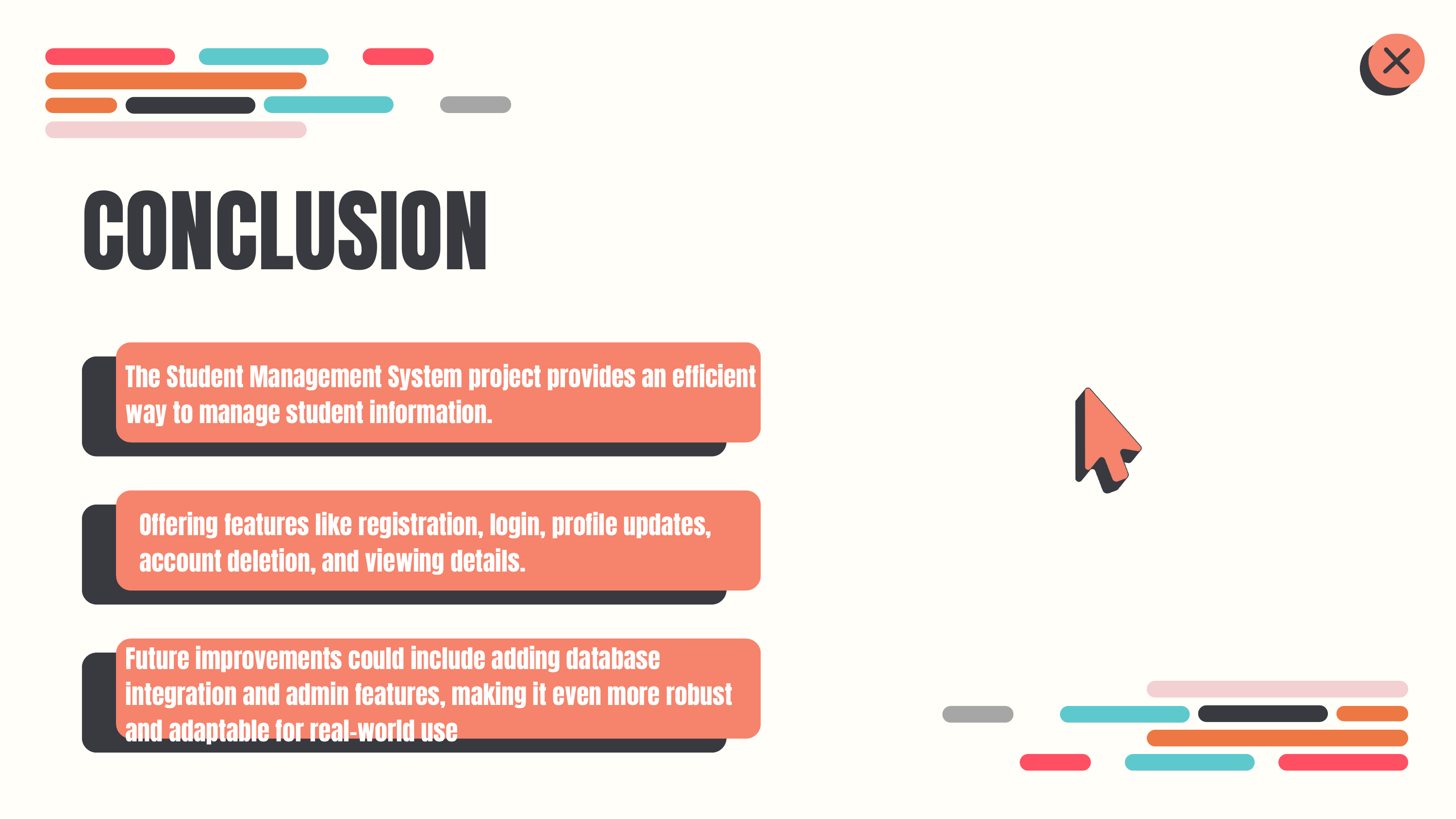

CONCLUSION

The Student Management System project provides an efficient way to manage student information.

Offering features like registration, login, profile updates, account deletion, and viewing details.

Future improvements could include adding database integration and admin features, making it even more robust and adaptable for real-world use